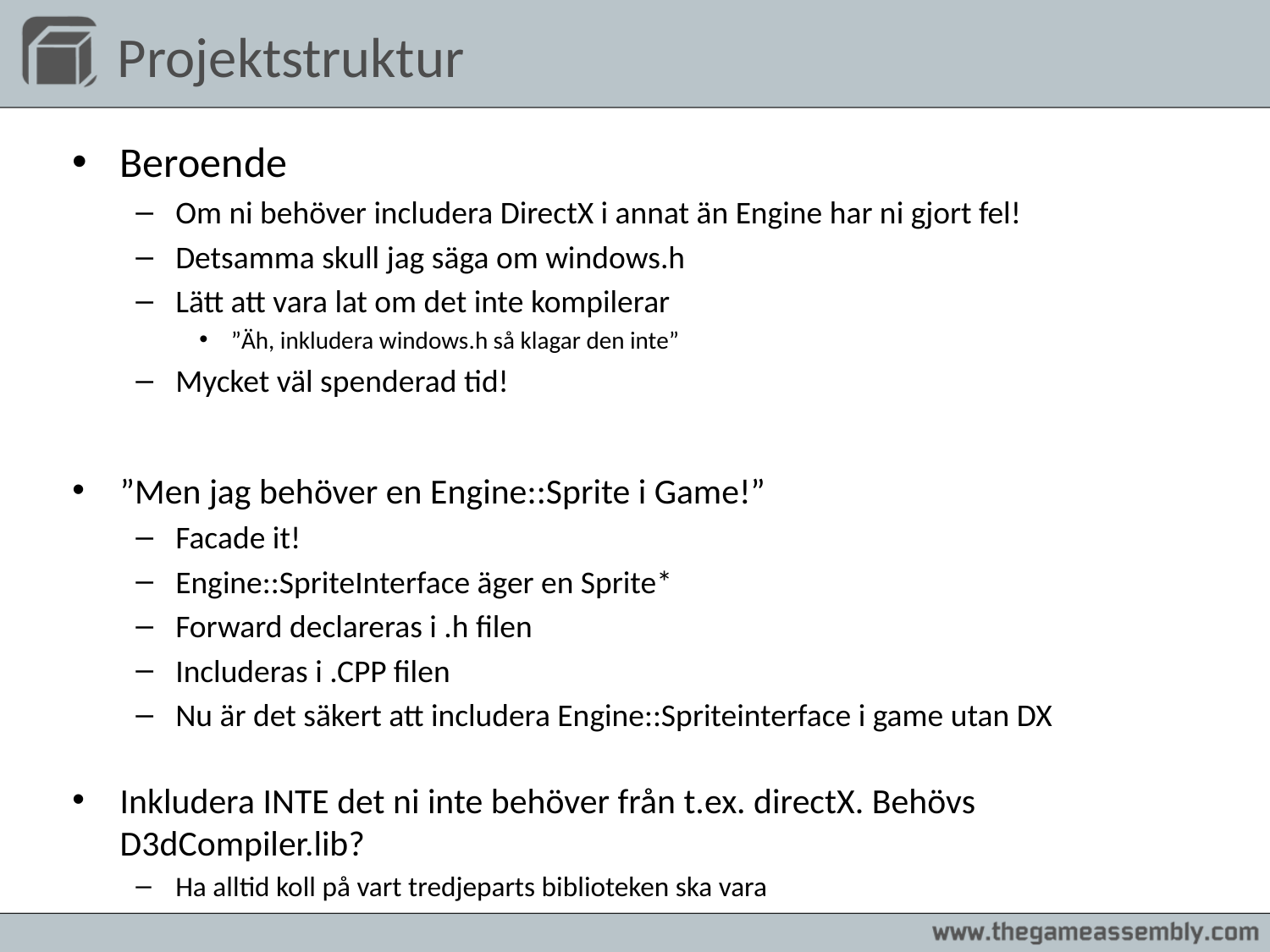

# Projektstruktur
Beroende
Om ni behöver includera DirectX i annat än Engine har ni gjort fel!
Detsamma skull jag säga om windows.h
Lätt att vara lat om det inte kompilerar
”Äh, inkludera windows.h så klagar den inte”
Mycket väl spenderad tid!

”Men jag behöver en Engine::Sprite i Game!”
Facade it!
Engine::SpriteInterface äger en Sprite*
Forward declareras i .h filen
Includeras i .CPP filen
Nu är det säkert att includera Engine::Spriteinterface i game utan DX
Inkludera INTE det ni inte behöver från t.ex. directX. Behövs D3dCompiler.lib?
Ha alltid koll på vart tredjeparts biblioteken ska vara